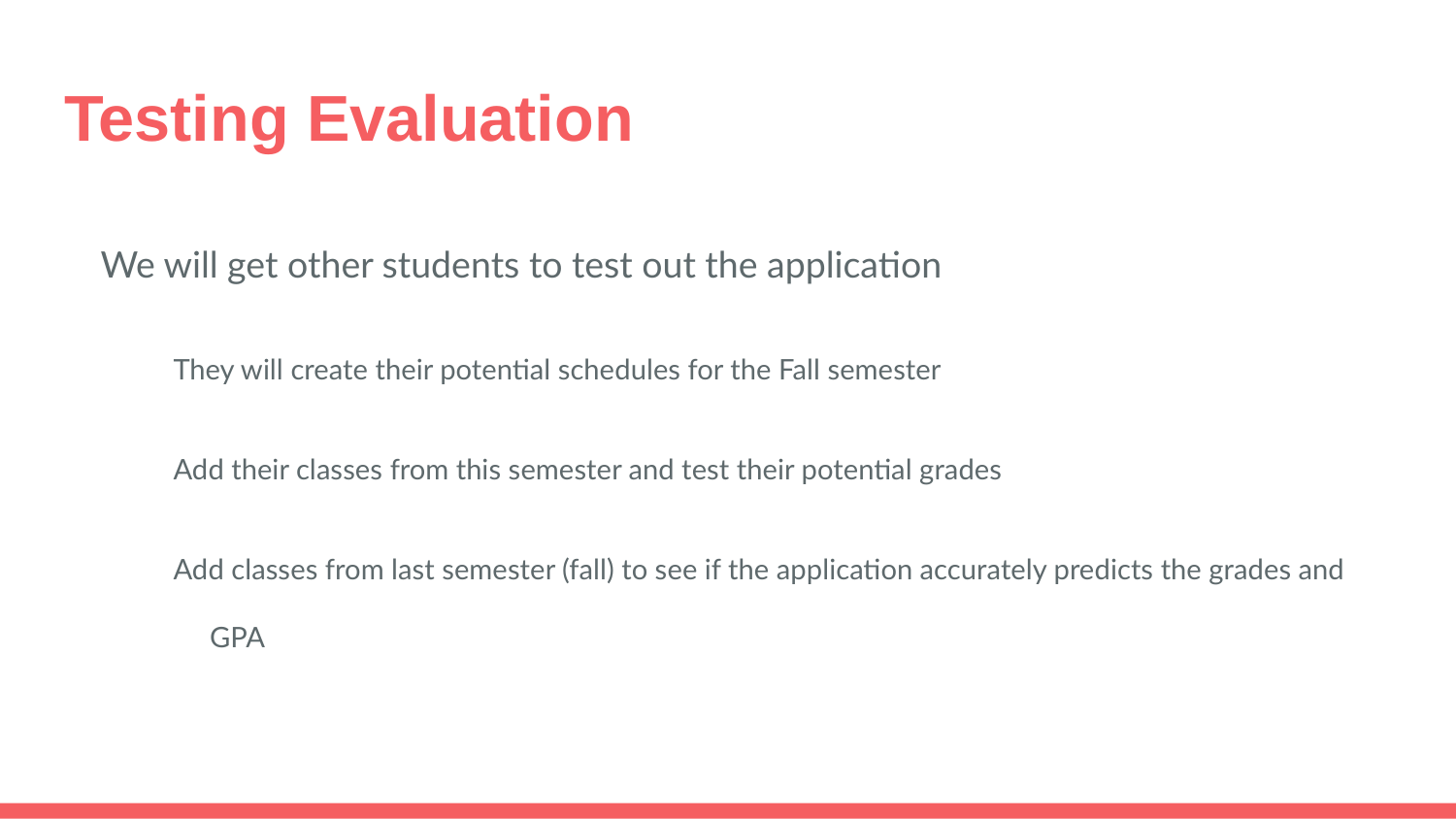

# Testing Evaluation
We will get other students to test out the application
They will create their potential schedules for the Fall semester
Add their classes from this semester and test their potential grades
Add classes from last semester (fall) to see if the application accurately predicts the grades and GPA